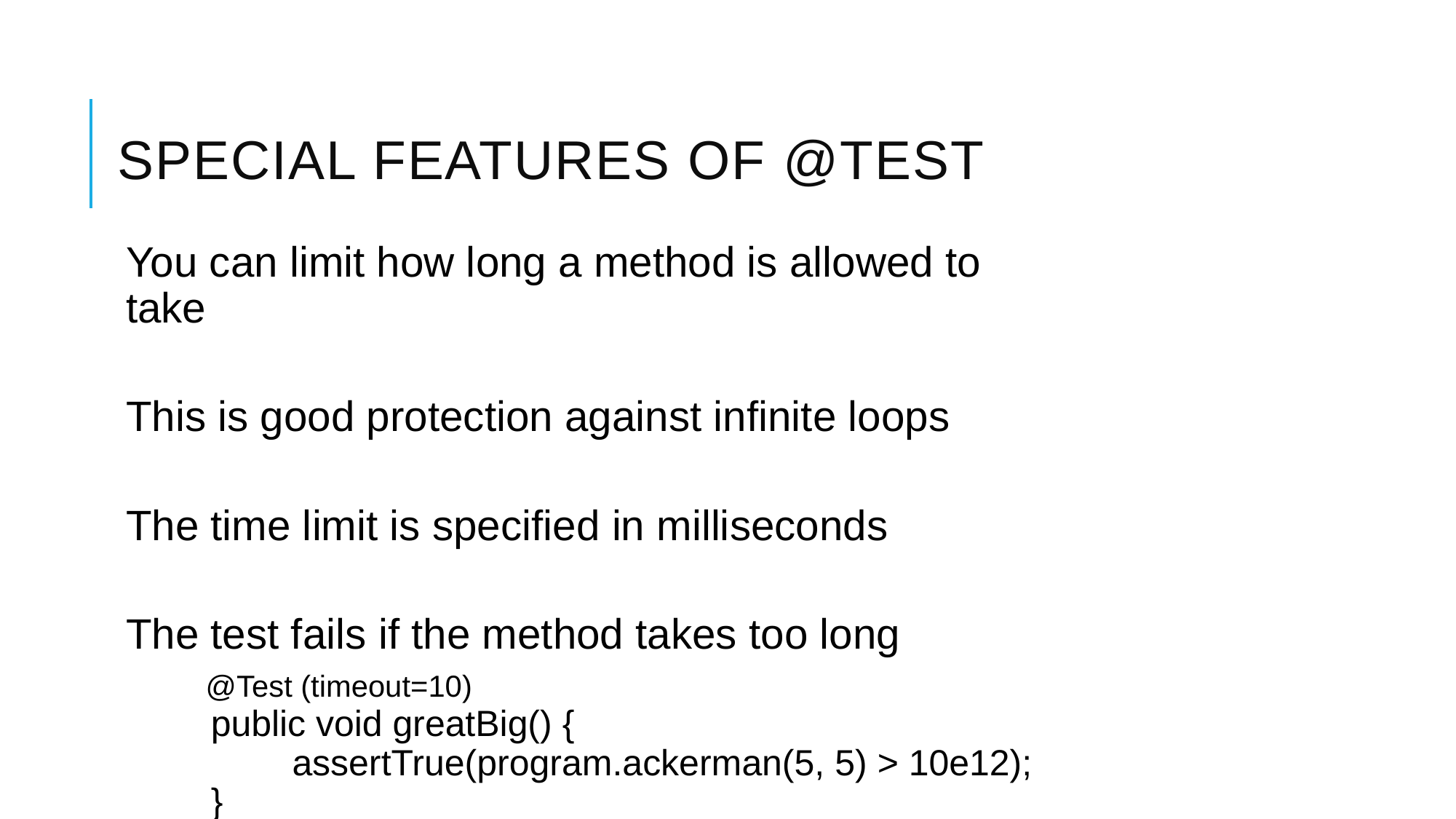

# Special features of @Test
You can limit how long a method is allowed to take

This is good protection against infinite loops

The time limit is specified in milliseconds

The test fails if the method takes too long
	   @Test (timeout=10)
 	   public void greatBig() {
    	           assertTrue(program.ackerman(5, 5) > 10e12);
	   }